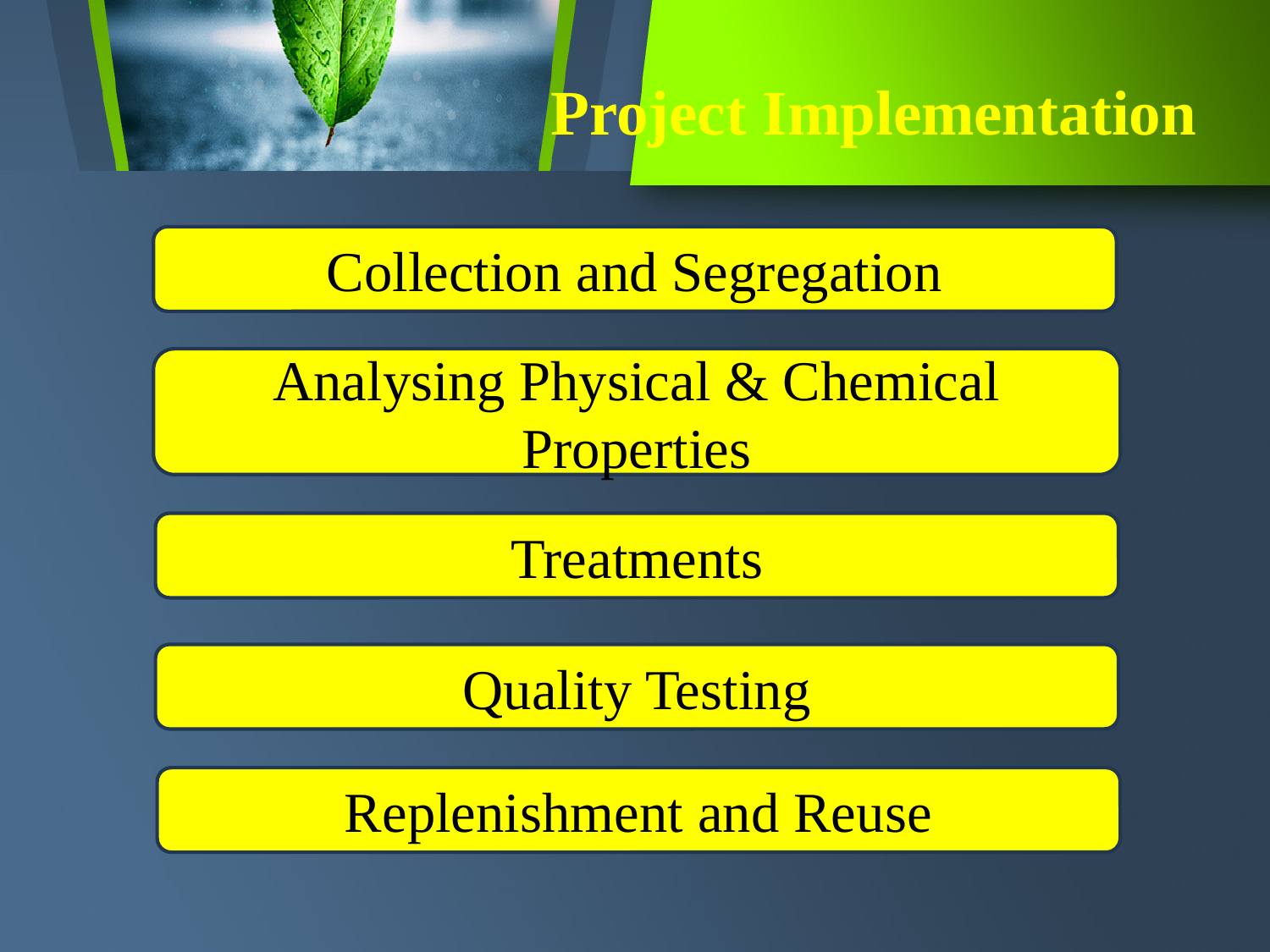

# Project Implementation
Collection and Segregation
Analysing Physical & Chemical Properties
Treatments
Quality Testing
Replenishment and Reuse